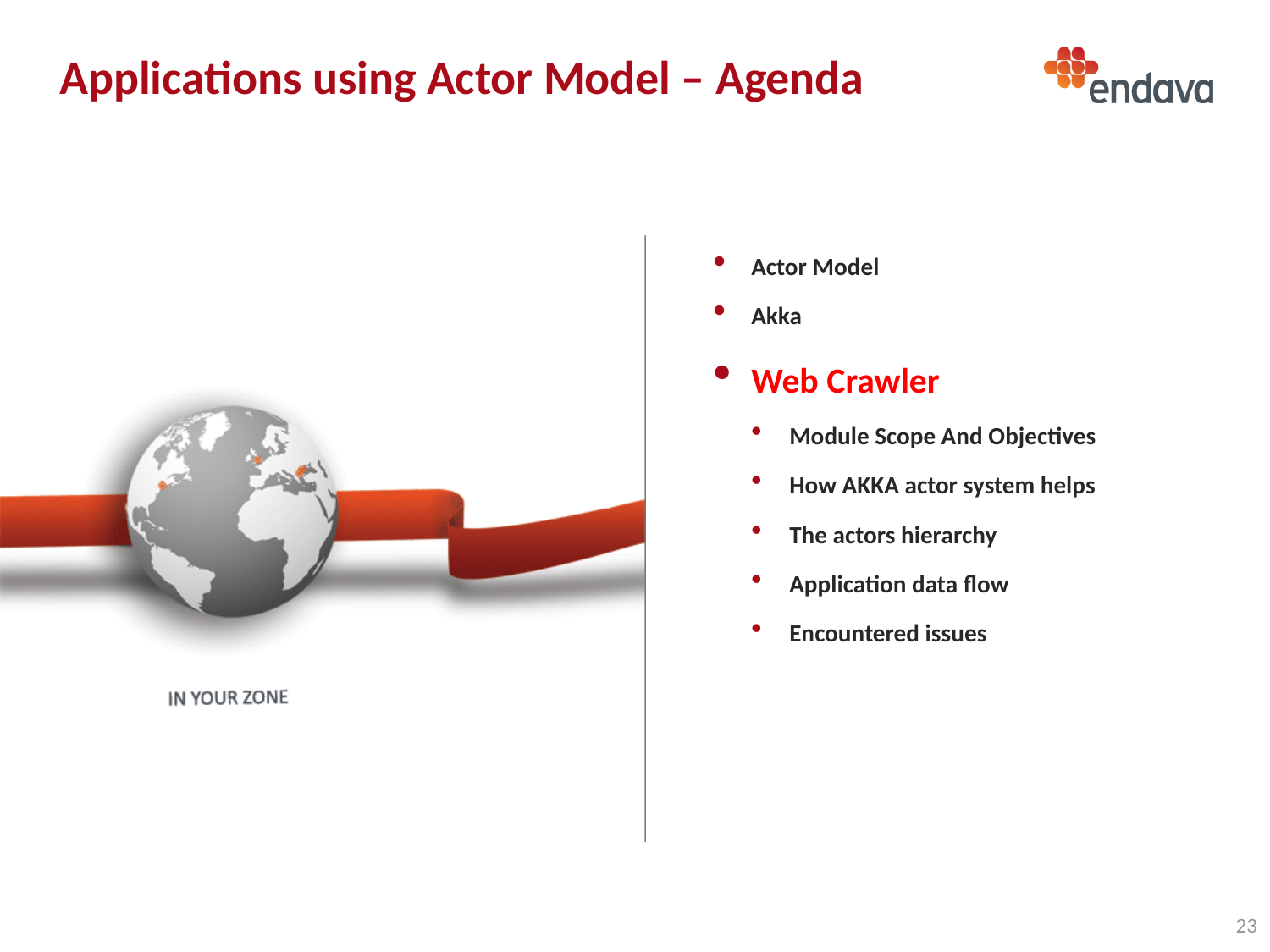

# Applications using Actor Model – Agenda
Actor Model
Akka
Web Crawler
Module Scope And Objectives
How AKKA actor system helps
The actors hierarchy
Application data flow
Encountered issues

23